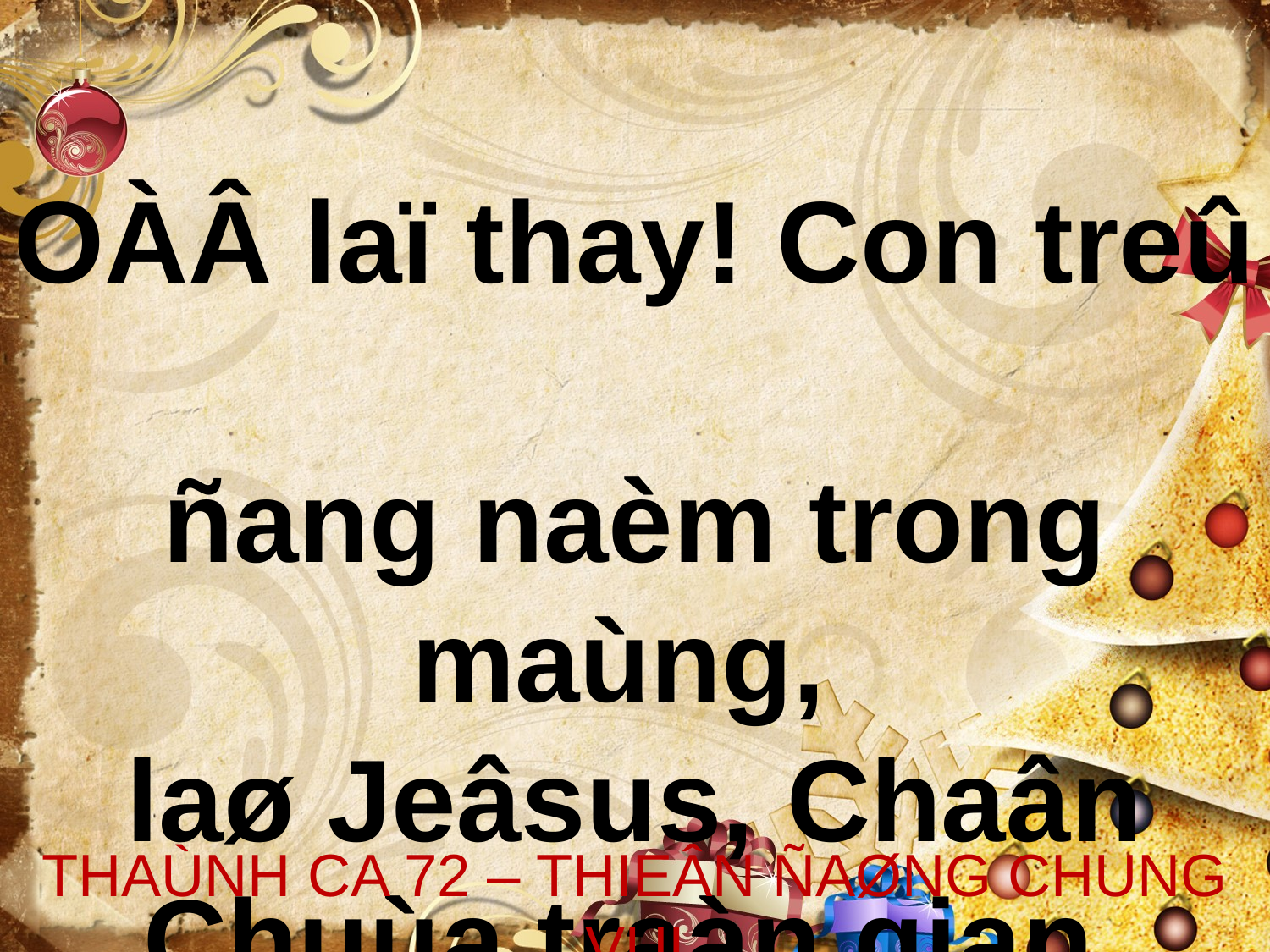

OÀÂ laï thay! Con treû
ñang naèm trong maùng,
laø Jeâsus, Chaân Chuùa traàn gian.
THAÙNH CA 72 – THIEÂN ÑAØNG CHUNG VUI